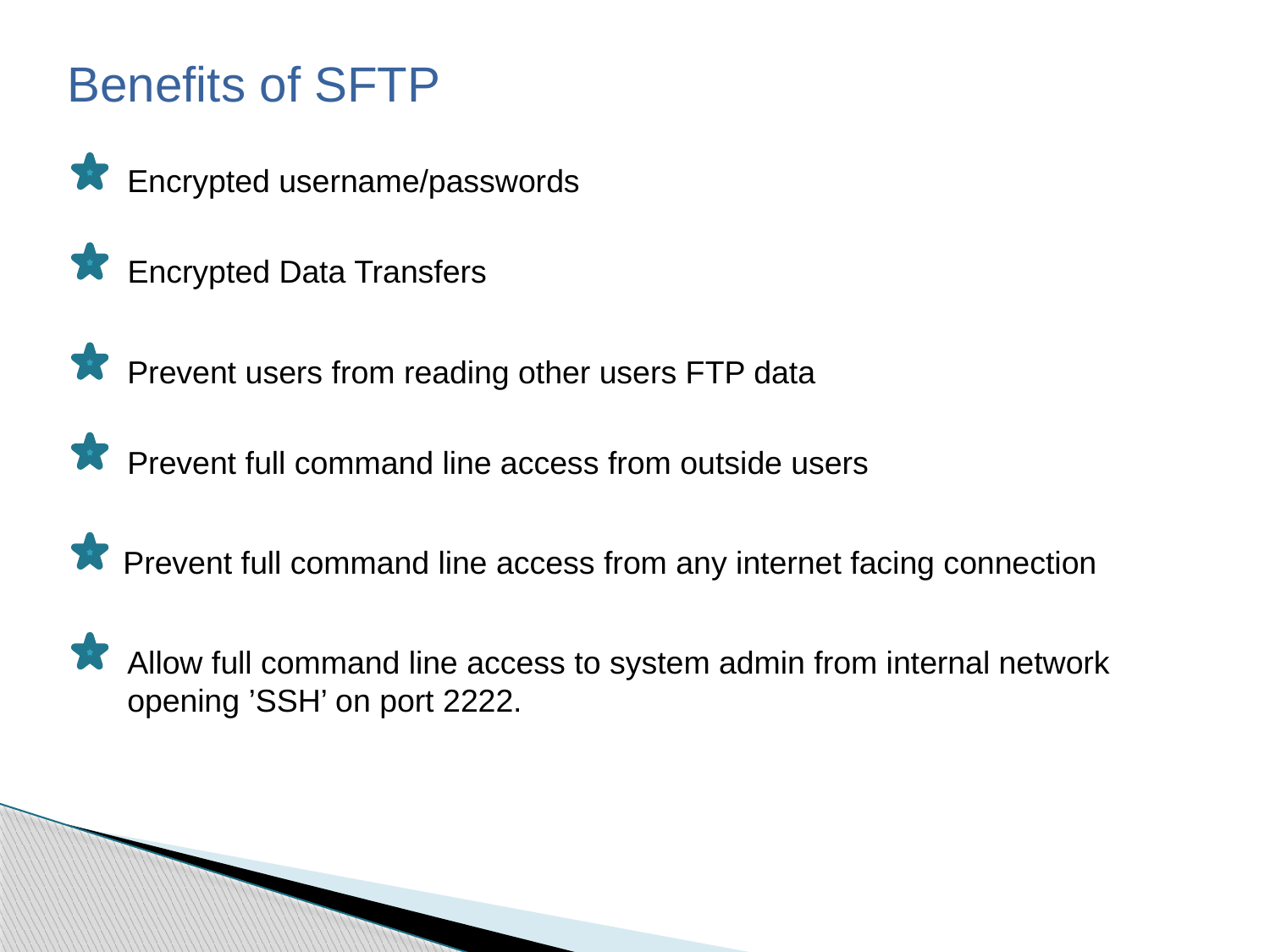

Benefits of SFTP
Encrypted username/passwords

Encrypted Data Transfers

Prevent users from reading other users FTP data

Prevent full command line access from outside users

Prevent full command line access from any internet facing connection

Allow full command line access to system admin from internal network opening ’SSH’ on port 2222.